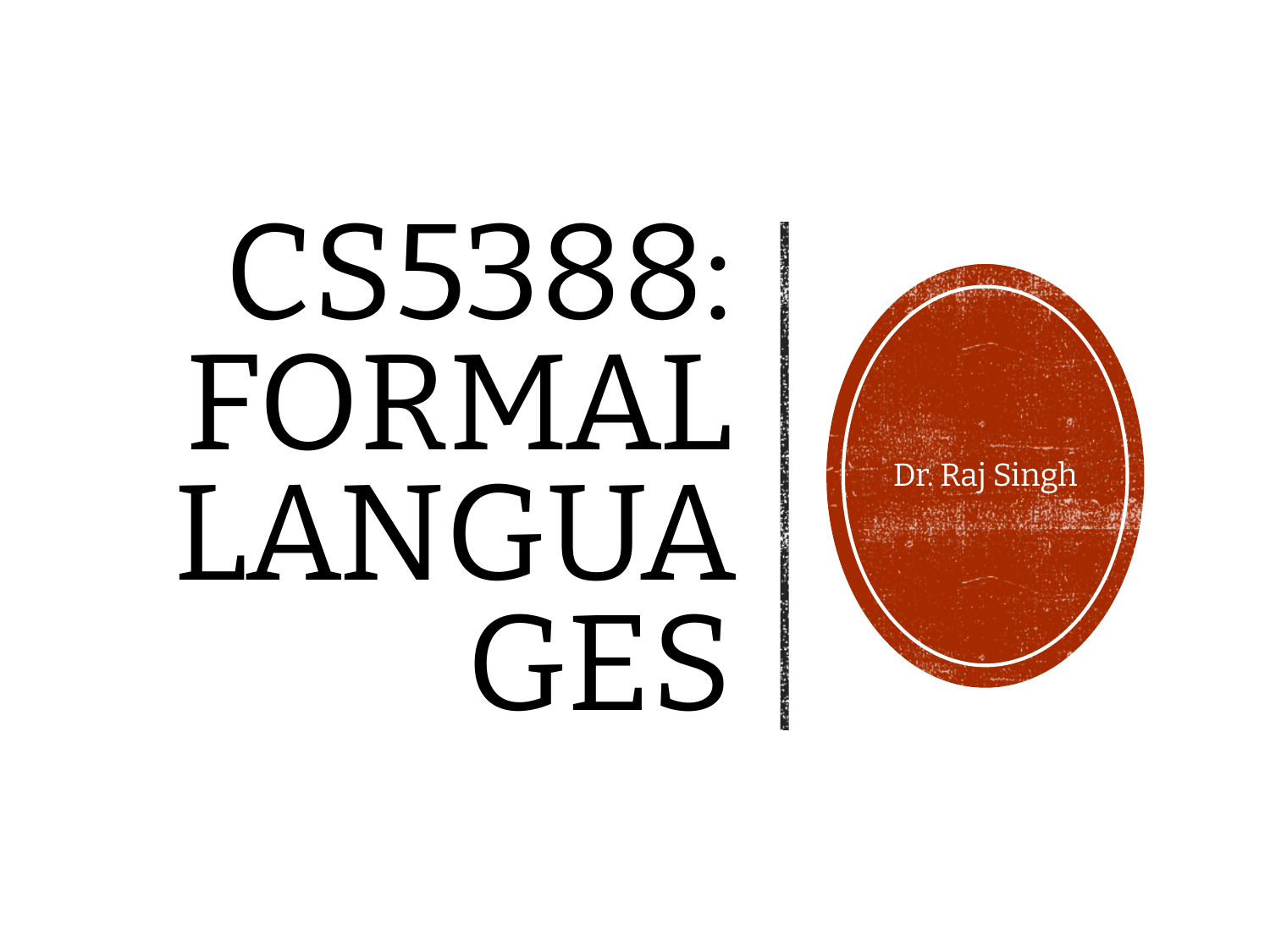

# CS5388: Formal Languages

Dr. Raj Singh